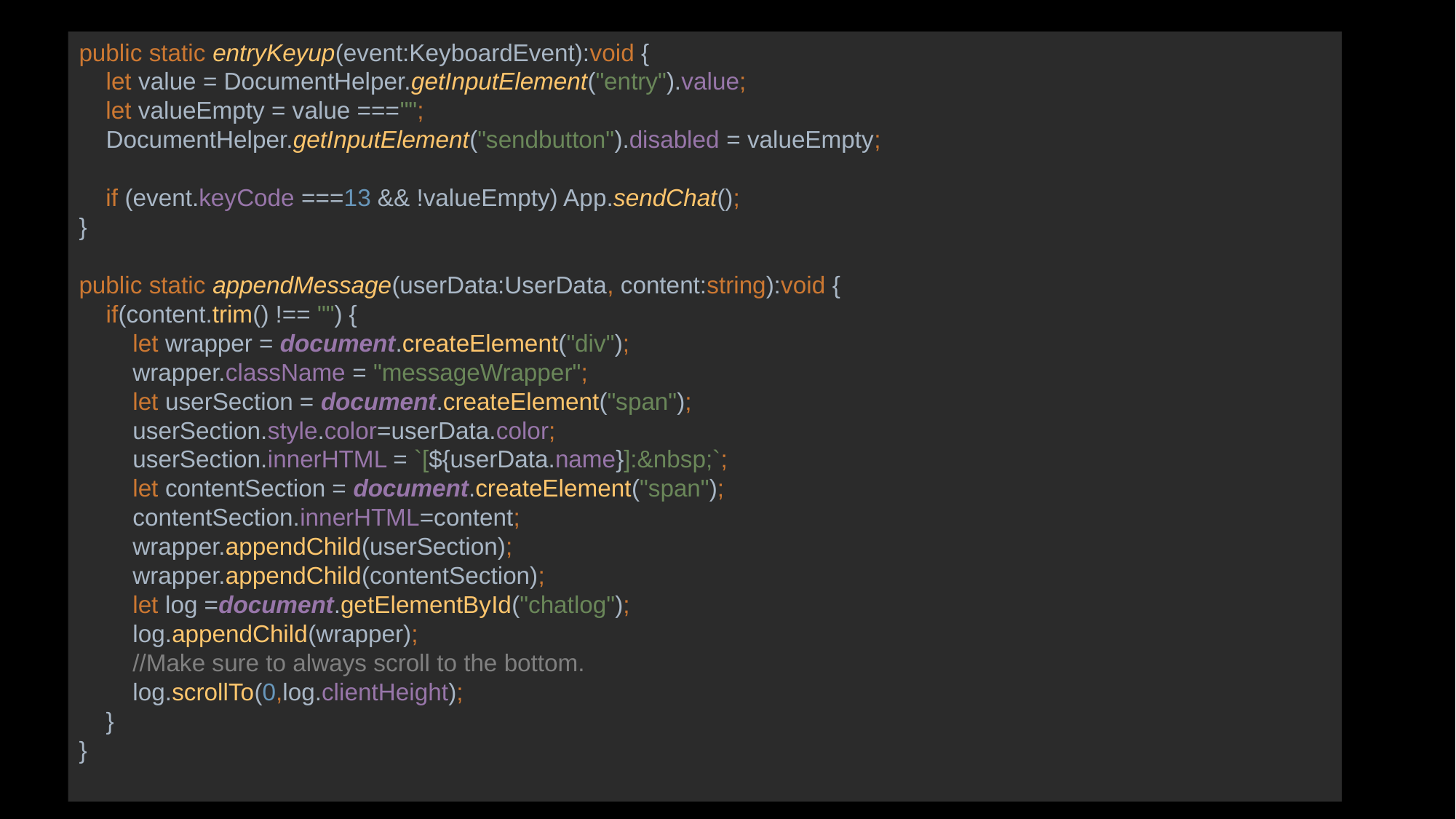

public static entryKeyup(event:KeyboardEvent):void {
    let value = DocumentHelper.getInputElement("entry").value;
    let valueEmpty = value ==="";
    DocumentHelper.getInputElement("sendbutton").disabled = valueEmpty;
    if (event.keyCode ===13 && !valueEmpty) App.sendChat();
}
public static appendMessage(userData:UserData, content:string):void {
    if(content.trim() !== "") {
        let wrapper = document.createElement("div");
        wrapper.className = "messageWrapper";
        let userSection = document.createElement("span");
        userSection.style.color=userData.color;
        userSection.innerHTML = `[${userData.name}]:&nbsp;`;
        let contentSection = document.createElement("span");
        contentSection.innerHTML=content;
        wrapper.appendChild(userSection);
        wrapper.appendChild(contentSection);
        let log =document.getElementById("chatlog");
        log.appendChild(wrapper);
        //Make sure to always scroll to the bottom.
        log.scrollTo(0,log.clientHeight);
    }
}